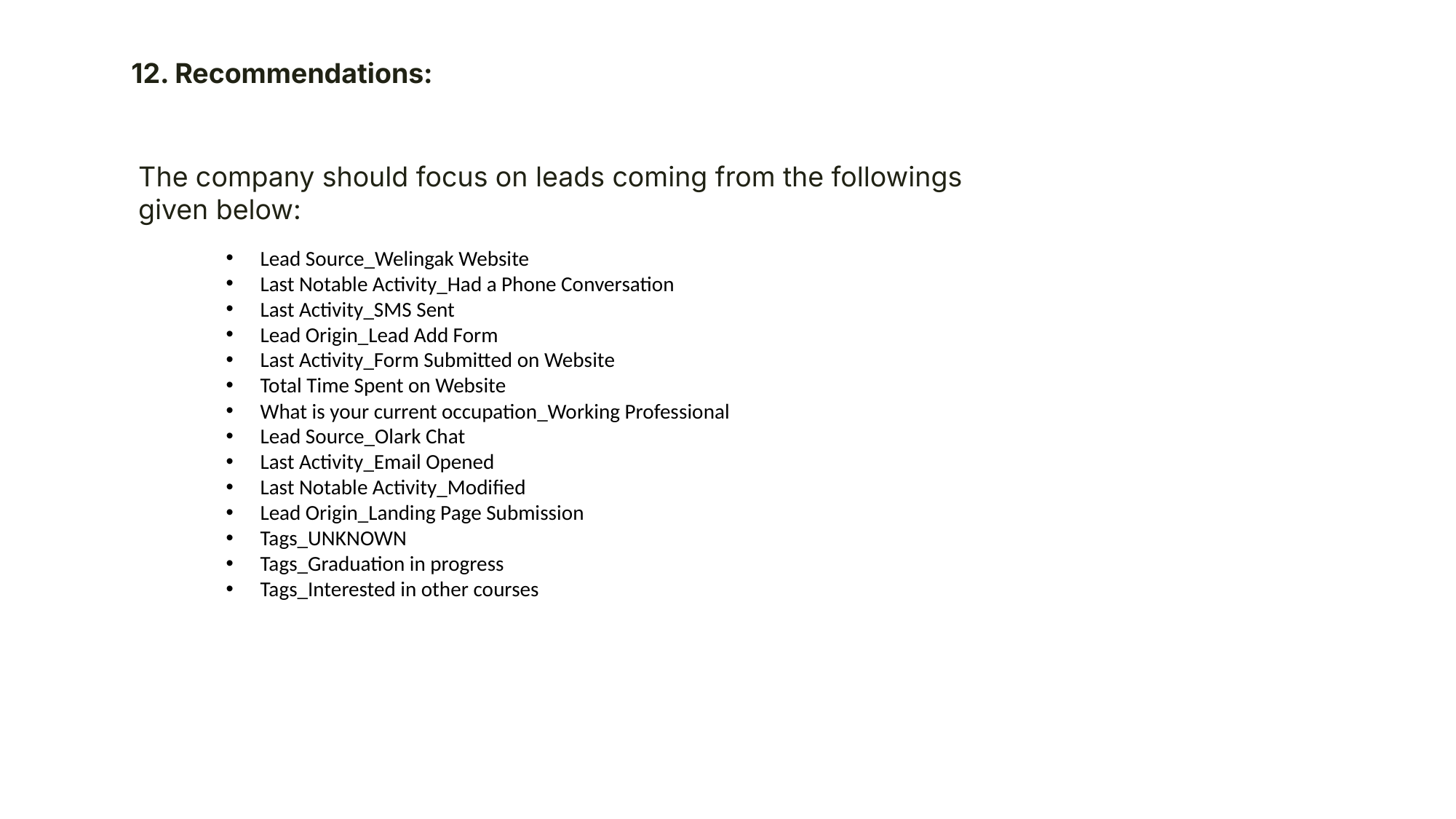

12. Recommendations:
The company should focus on leads coming from the followings given below:

Lead Source_Welingak Website
Last Notable Activity_Had a Phone Conversation
Last Activity_SMS Sent
Lead Origin_Lead Add Form
Last Activity_Form Submitted on Website
Total Time Spent on Website
What is your current occupation_Working Professional
Lead Source_Olark Chat
Last Activity_Email Opened
Last Notable Activity_Modified
Lead Origin_Landing Page Submission
Tags_UNKNOWN
Tags_Graduation in progress
Tags_Interested in other courses